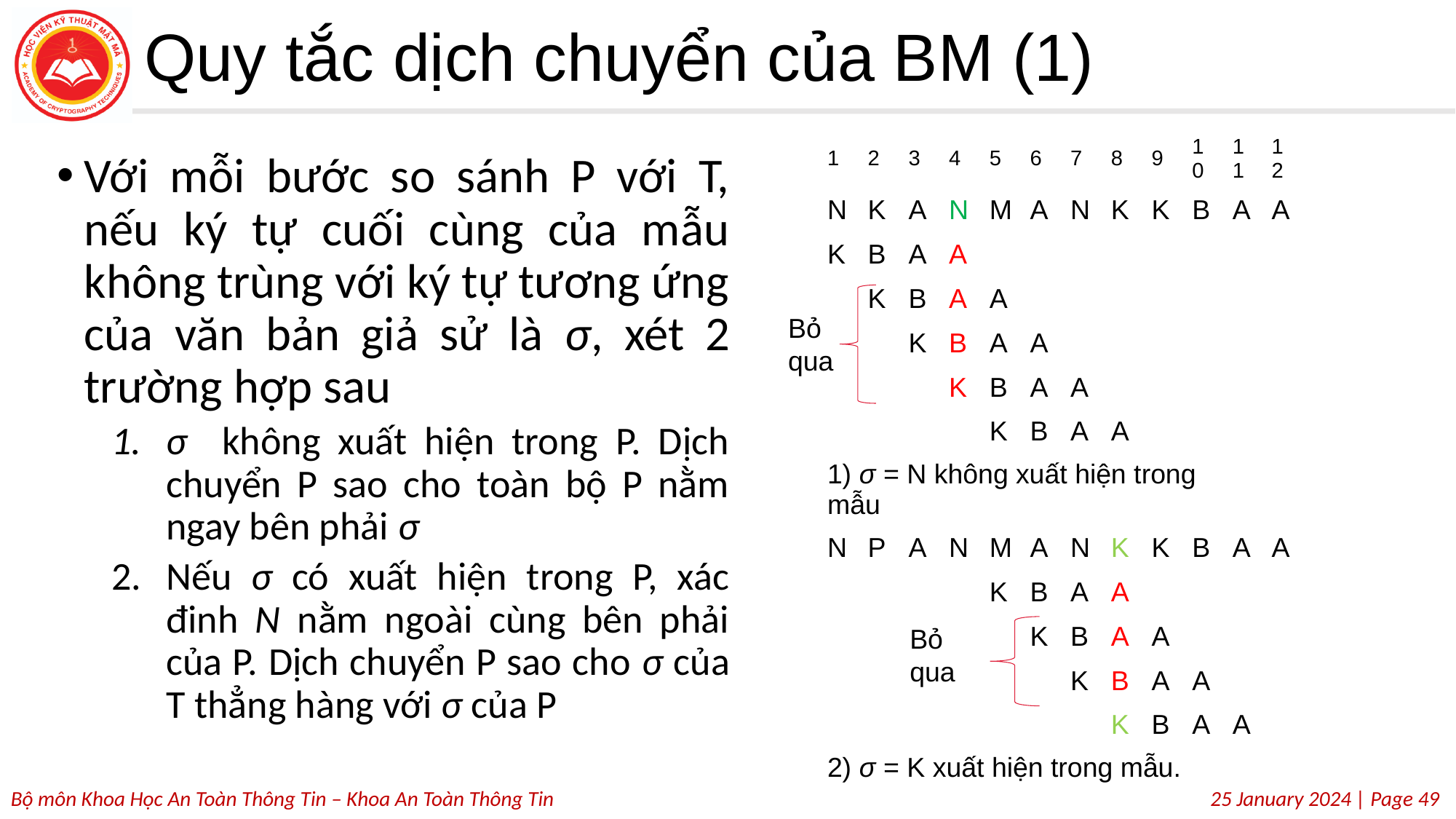

# Quy tắc dịch chuyển của BM (1)
| 1 | 2 | 3 | 4 | 5 | 6 | 7 | 8 | 9 | 10 | 11 | 12 |
| --- | --- | --- | --- | --- | --- | --- | --- | --- | --- | --- | --- |
| N | K | A | N | M | A | N | K | K | B | A | A |
| K | B | A | A |  |  |  |  |  |  |  |  |
|  | K | B | A | A |  |  |  |  |  |  |  |
|  |  | K | B | A | A |  |  |  |  |  |  |
|  |  |  | K | B | A | A |  |  |  |  |  |
|  |  |  |  | K | B | A | A |  |  |  |  |
| 1) σ = N không xuất hiện trong mẫu |  |  |  |  |  |  |  |  |  |  |  |
| N | P | A | N | M | A | N | K | K | B | A | A |
|  |  |  |  | K | B | A | A |  |  |  |  |
|  |  |  |  |  | K | B | A | A |  |  |  |
|  |  |  |  |  |  | K | B | A | A |  |  |
|  |  |  |  |  |  |  | K | B | A | A |  |
| 2) σ = K xuất hiện trong mẫu. |  |  |  |  |  |  |  |  |  |  |  |
Với mỗi bước so sánh P với T, nếu ký tự cuối cùng của mẫu không trùng với ký tự tương ứng của văn bản giả sử là σ, xét 2 trường hợp sau
σ  không xuất hiện trong P. Dịch chuyển P sao cho toàn bộ P nằm ngay bên phải σ
Nếu σ có xuất hiện trong P, xác đinh N nằm ngoài cùng bên phải của P. Dịch chuyển P sao cho σ của T thẳng hàng với σ của P

Bỏ qua
Bỏ qua